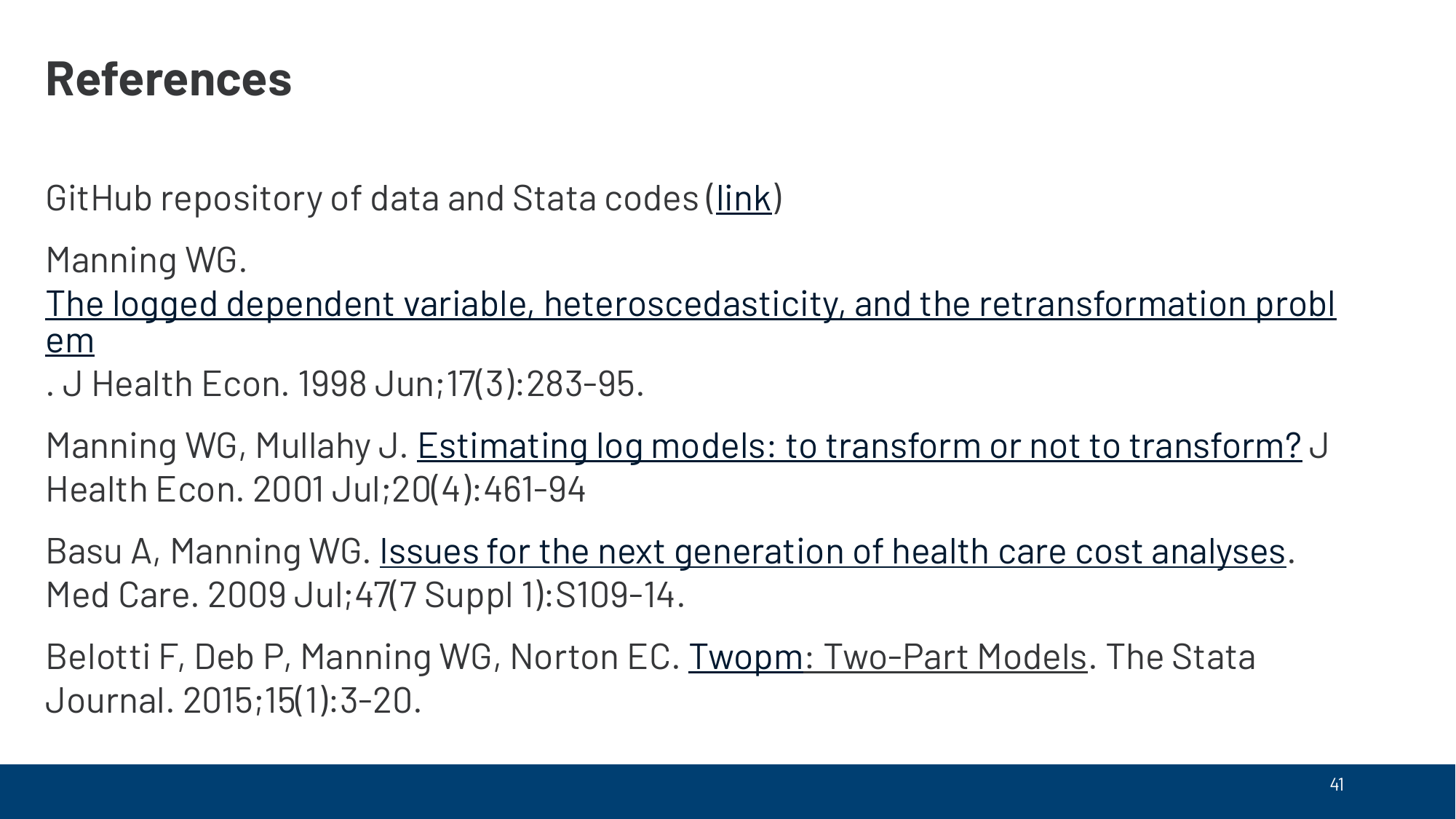

# References
GitHub repository of data and Stata codes (link)
Manning WG. The logged dependent variable, heteroscedasticity, and the retransformation problem. J Health Econ. 1998 Jun;17(3):283-95.
Manning WG, Mullahy J. Estimating log models: to transform or not to transform? J Health Econ. 2001 Jul;20(4):461-94
Basu A, Manning WG. Issues for the next generation of health care cost analyses. Med Care. 2009 Jul;47(7 Suppl 1):S109-14.
Belotti F, Deb P, Manning WG, Norton EC. Twopm: Two-Part Models. The Stata Journal. 2015;15(1):3-20.
41